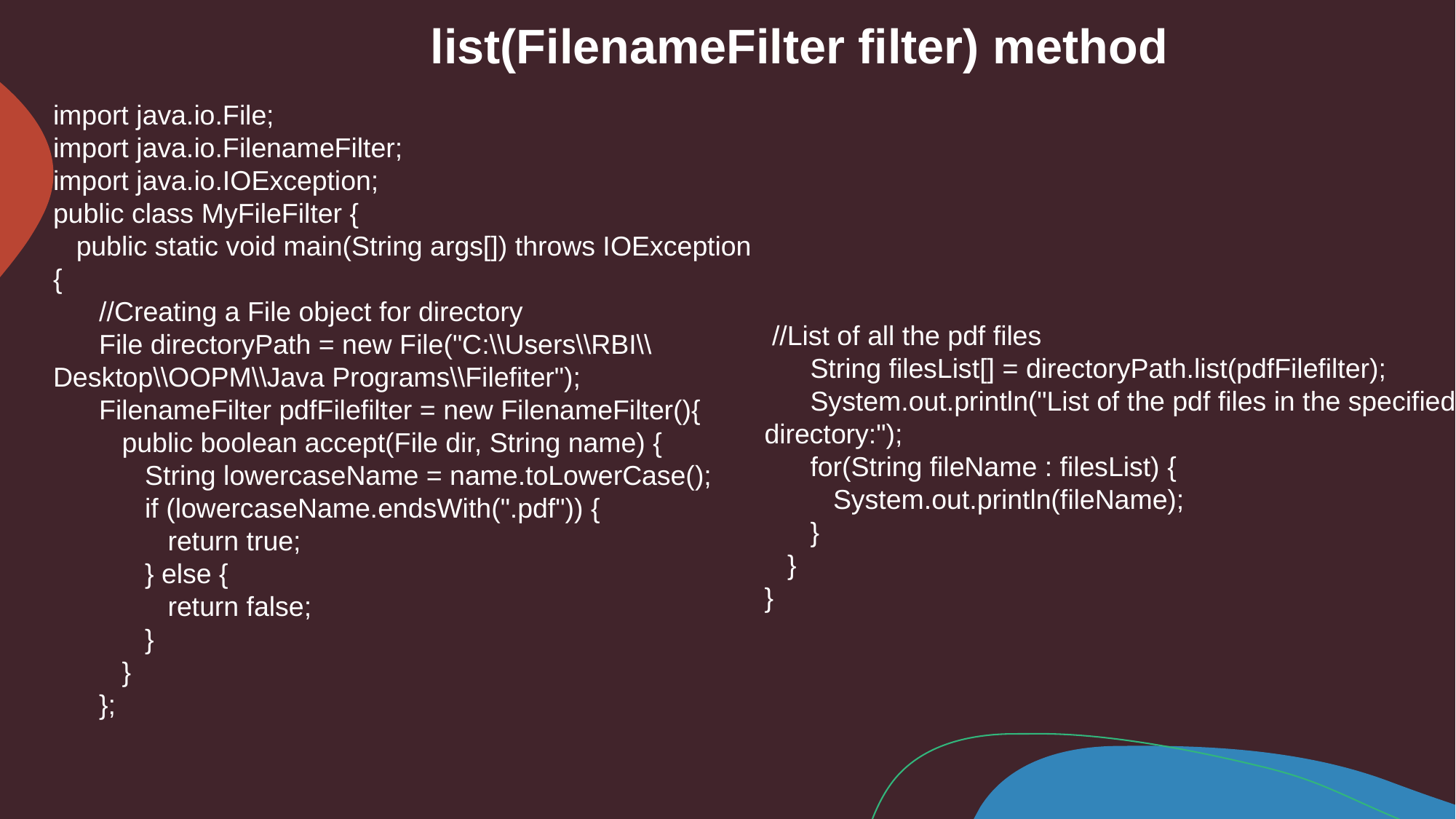

list(FilenameFilter filter) method

import java.io.File;
import java.io.FilenameFilter;
import java.io.IOException;
public class MyFileFilter {
   public static void main(String args[]) throws IOException {
      //Creating a File object for directory
      File directoryPath = new File("C:\\Users\\RBI\\Desktop\\OOPM\\Java Programs\\Filefiter");
      FilenameFilter pdfFilefilter = new FilenameFilter(){
         public boolean accept(File dir, String name) {
            String lowercaseName = name.toLowerCase();
            if (lowercaseName.endsWith(".pdf")) {
               return true;
            } else {
               return false;
            }
         }
      };
 //List of all the pdf files
      String filesList[] = directoryPath.list(pdfFilefilter);
      System.out.println("List of the pdf files in the specified directory:");
      for(String fileName : filesList) {
         System.out.println(fileName);
      }
   }
}